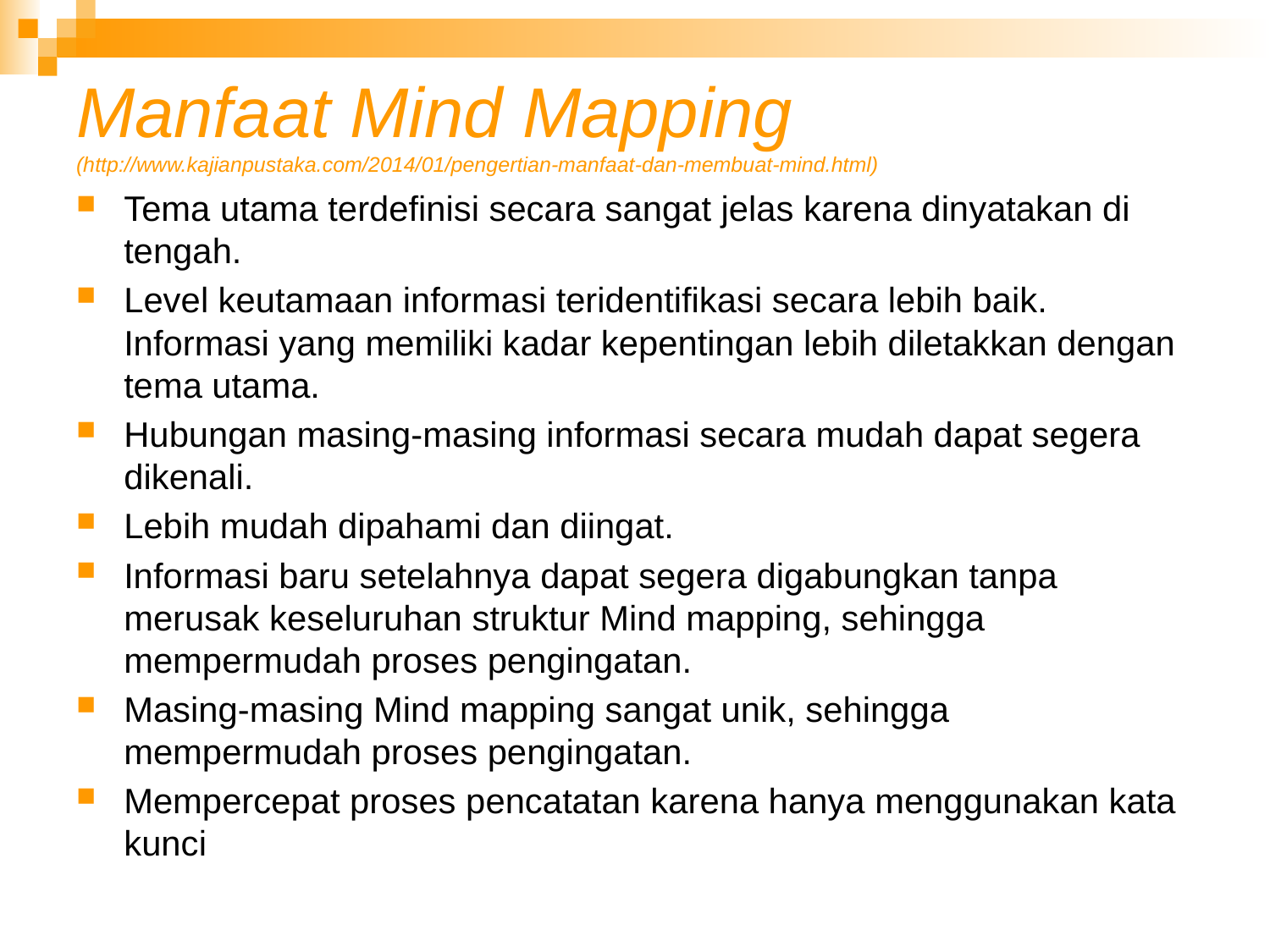

# Manfaat Mind Mapping (http://www.kajianpustaka.com/2014/01/pengertian-manfaat-dan-membuat-mind.html)
Tema utama terdefinisi secara sangat jelas karena dinyatakan di tengah.
Level keutamaan informasi teridentifikasi secara lebih baik. Informasi yang memiliki kadar kepentingan lebih diletakkan dengan tema utama.
Hubungan masing-masing informasi secara mudah dapat segera dikenali.
Lebih mudah dipahami dan diingat.
Informasi baru setelahnya dapat segera digabungkan tanpa merusak keseluruhan struktur Mind mapping, sehingga mempermudah proses pengingatan.
Masing-masing Mind mapping sangat unik, sehingga mempermudah proses pengingatan.
Mempercepat proses pencatatan karena hanya menggunakan kata kunci